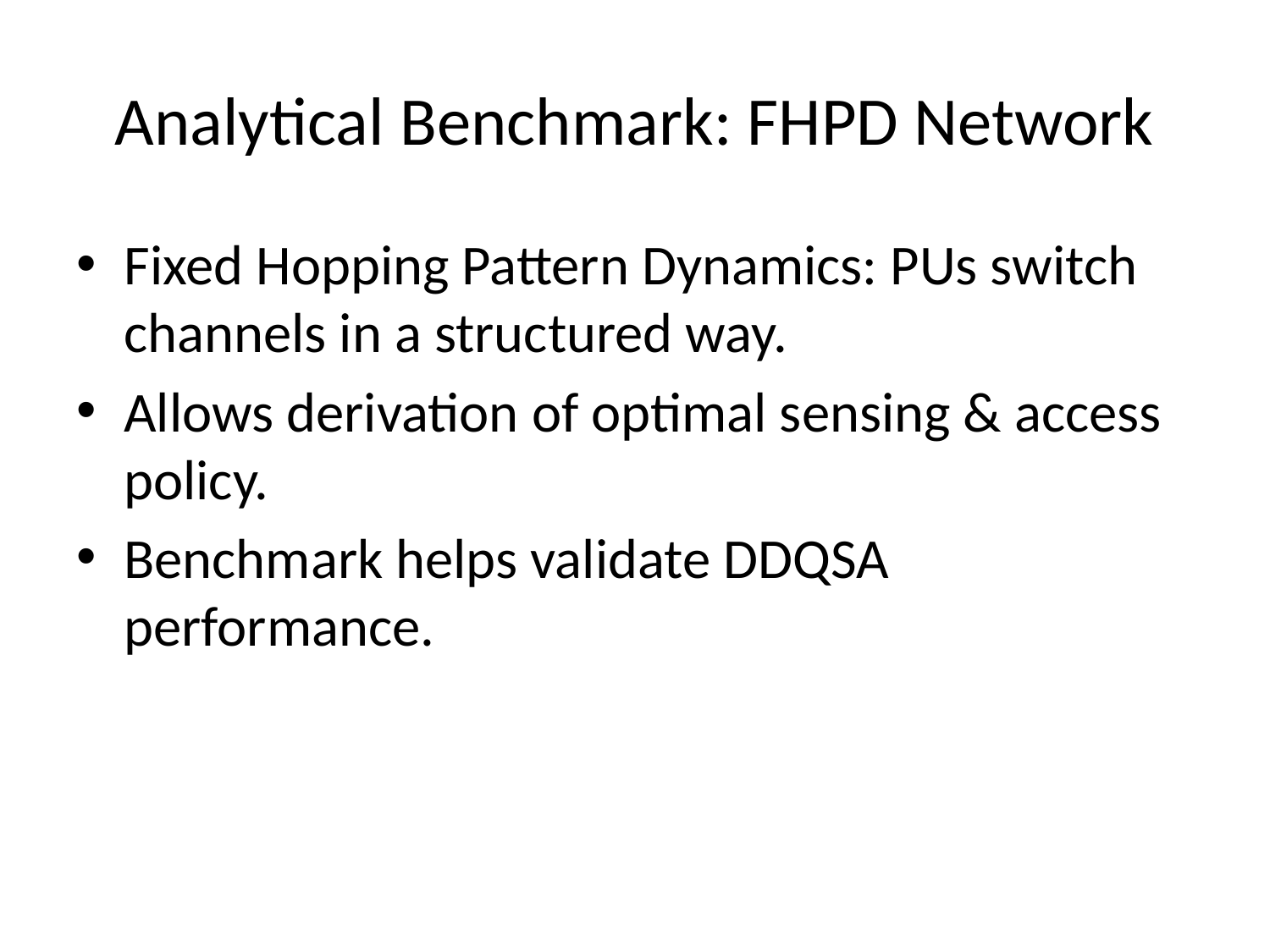

# Analytical Benchmark: FHPD Network
Fixed Hopping Pattern Dynamics: PUs switch channels in a structured way.
Allows derivation of optimal sensing & access policy.
Benchmark helps validate DDQSA performance.